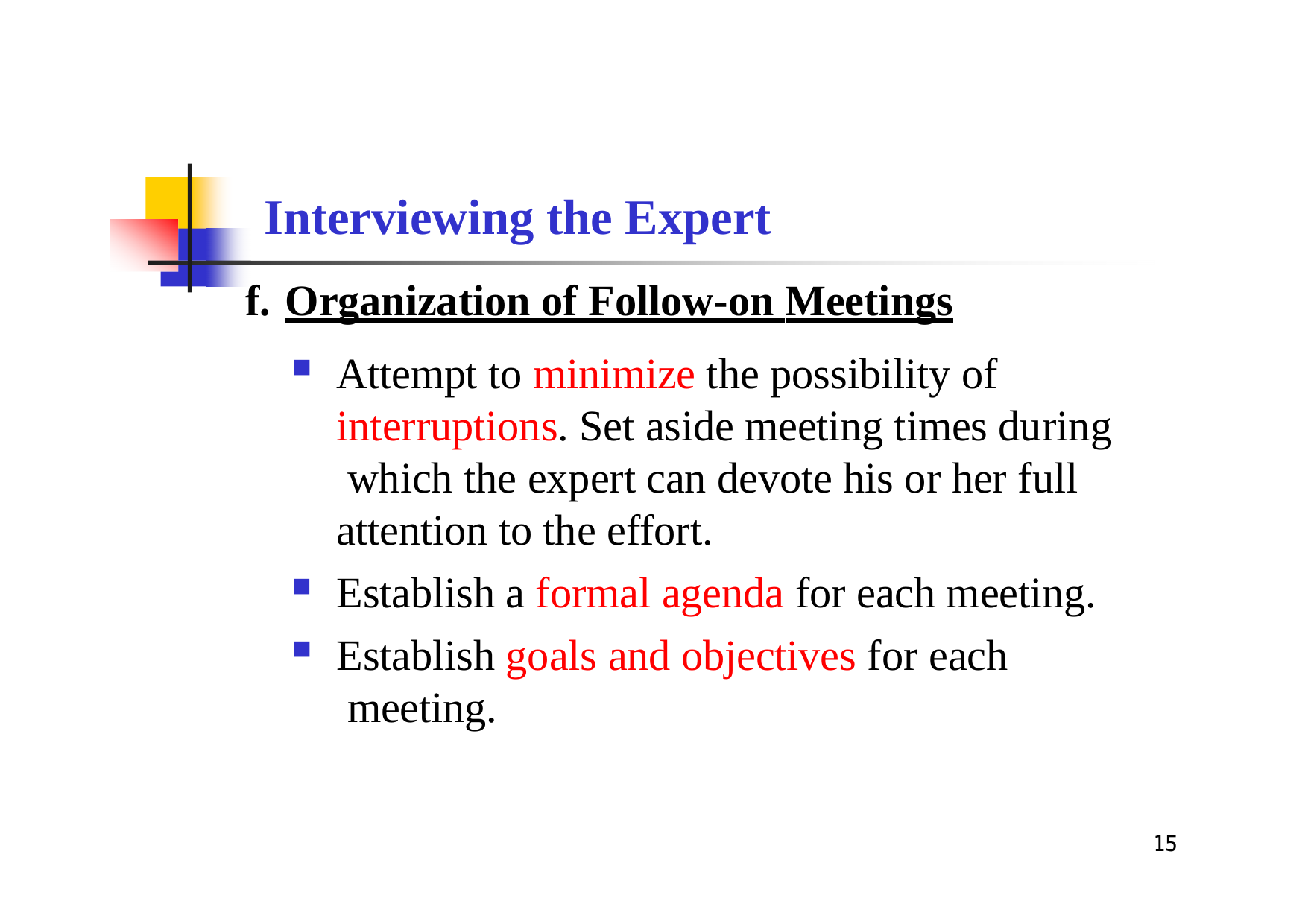

# Interviewing the Expert
Organization of Follow-on Meetings
Attempt to minimize the possibility of  interruptions. Set aside meeting times during  which the expert can devote his or her full  attention to the effort.
Establish a formal agenda for each meeting.
Establish goals and objectives for each  meeting.
15